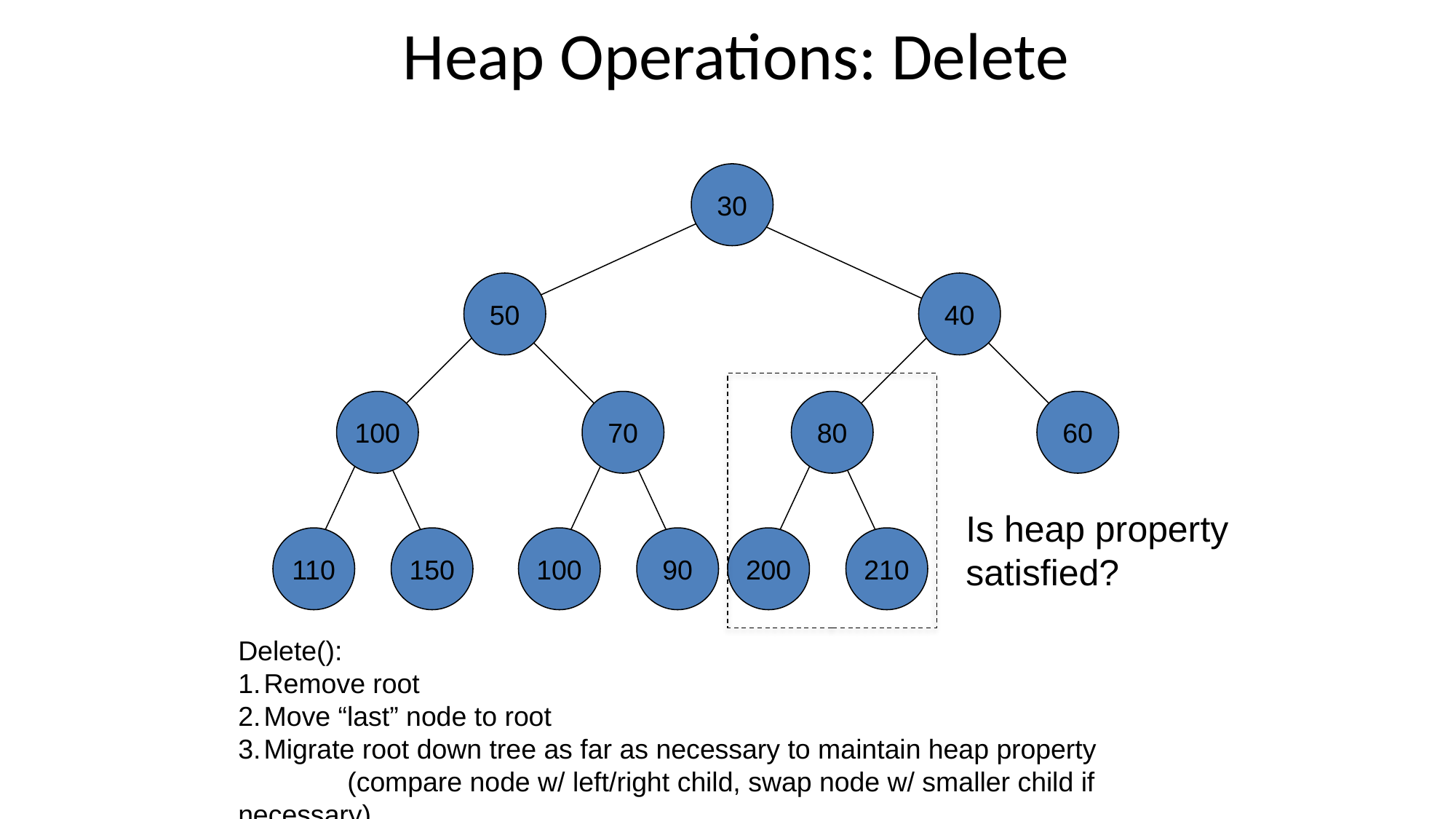

Heap Operations: Delete
30

50
40

100
70
80
60

Is heap property satisfied?
110
150
100
90
200
210
Delete():
Remove root
Move “last” node to root
Migrate root down tree as far as necessary to maintain heap property
	(compare node w/ left/right child, swap node w/ smaller child if necessary)